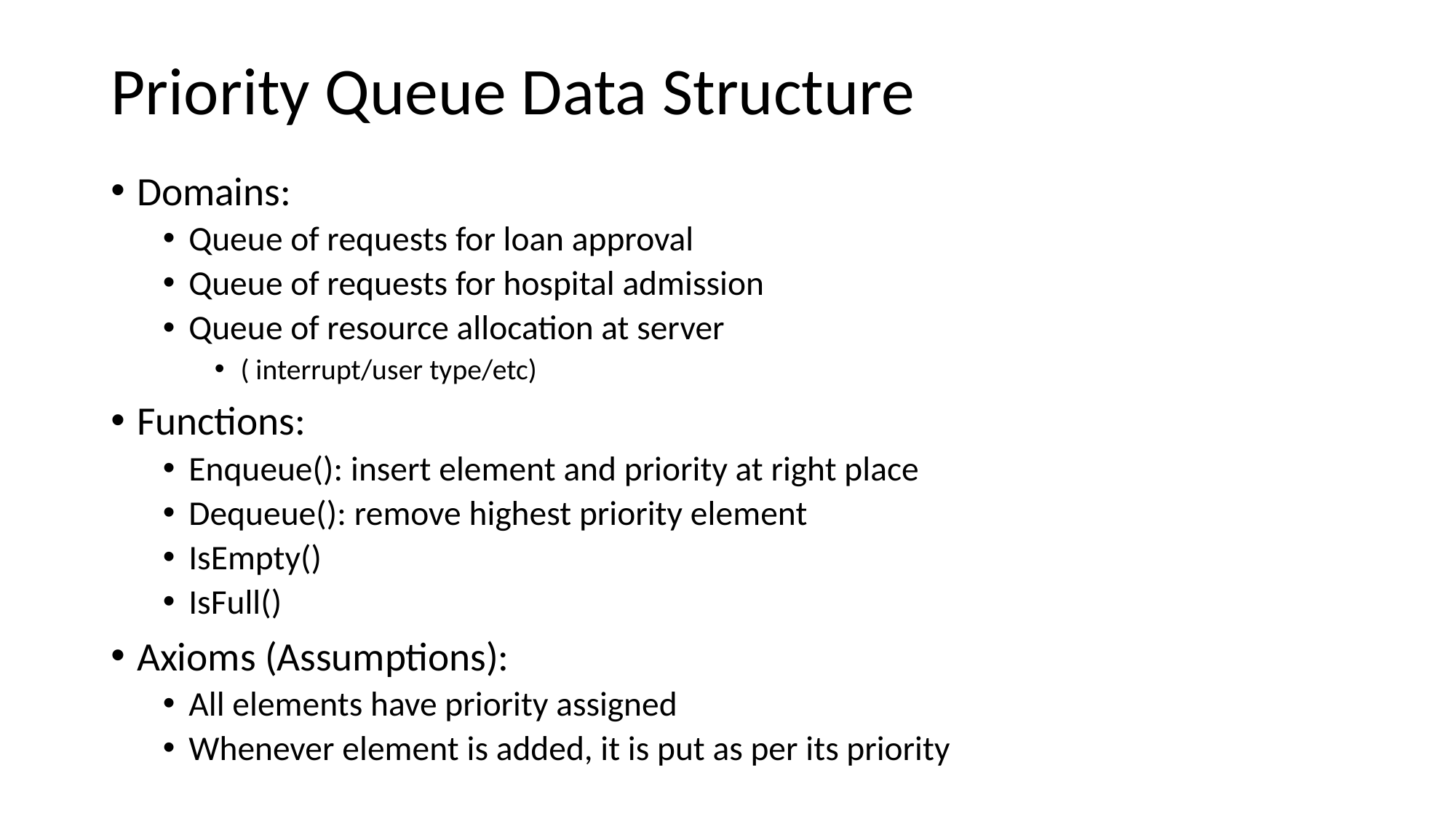

# Priority Queue Data Structure
Domains:
Queue of requests for loan approval
Queue of requests for hospital admission
Queue of resource allocation at server
( interrupt/user type/etc)
Functions:
Enqueue(): insert element and priority at right place
Dequeue(): remove highest priority element
IsEmpty()
IsFull()
Axioms (Assumptions):
All elements have priority assigned
Whenever element is added, it is put as per its priority